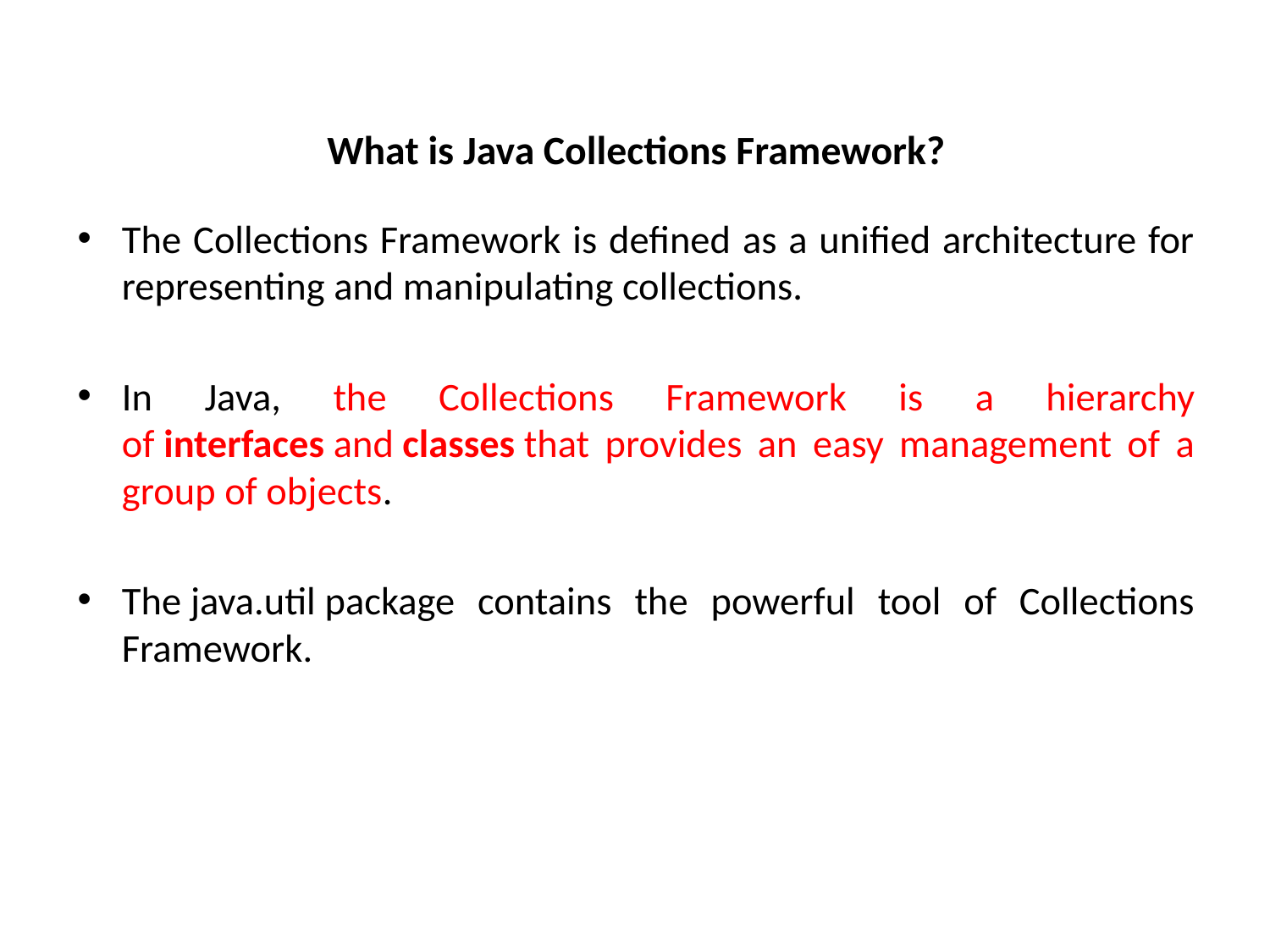

# What is Java Collections Framework?
The Collections Framework is defined as a unified architecture for representing and manipulating collections.

In Java, the Collections Framework is a hierarchy of interfaces and classes that provides an easy management of a group of objects.

The java.util package contains the powerful tool of Collections Framework.